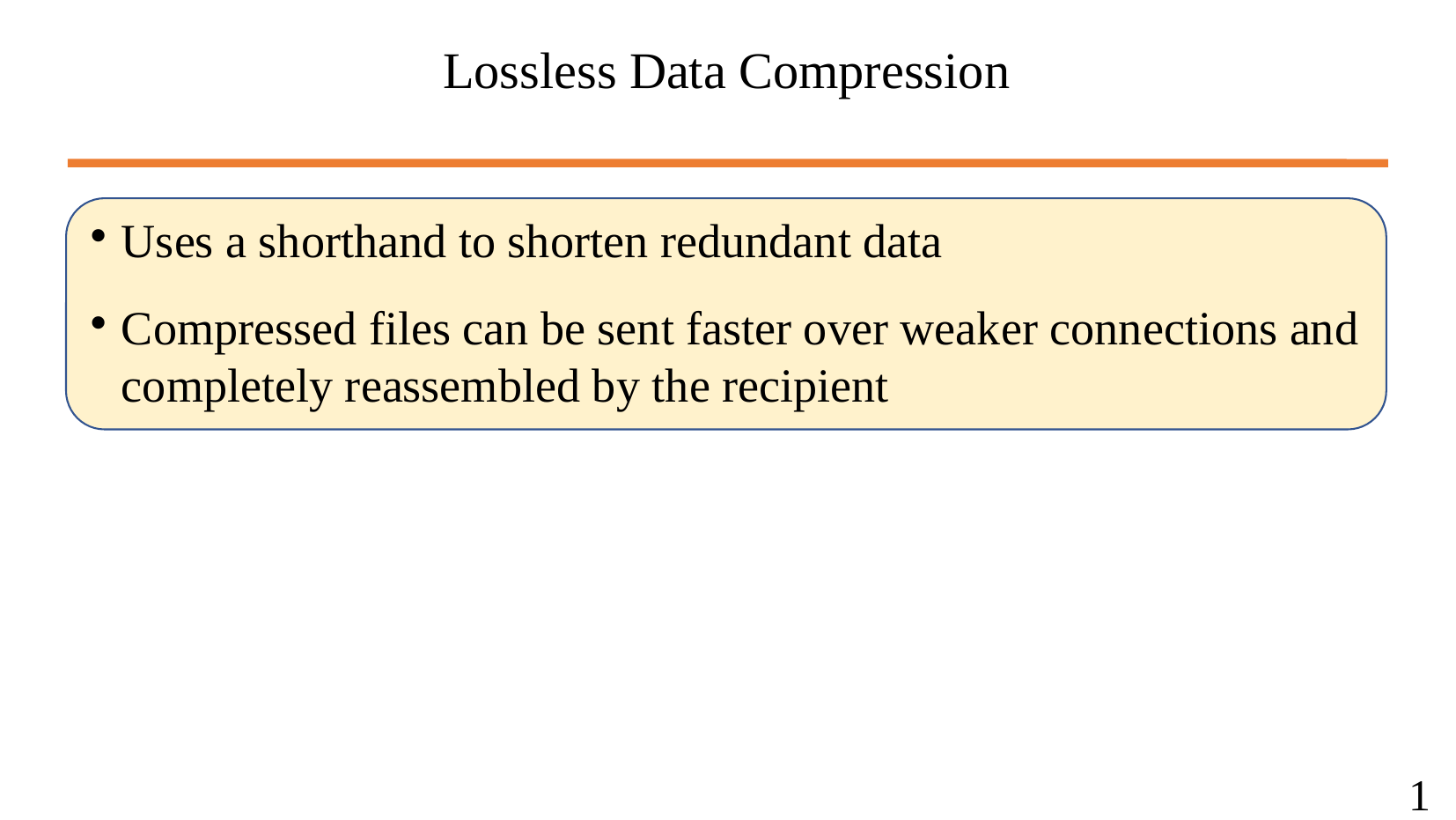

Lossless Data Compression

Uses a shorthand to shorten redundant data
Compressed files can be sent faster over weaker connections and completely reassembled by the recipient
1